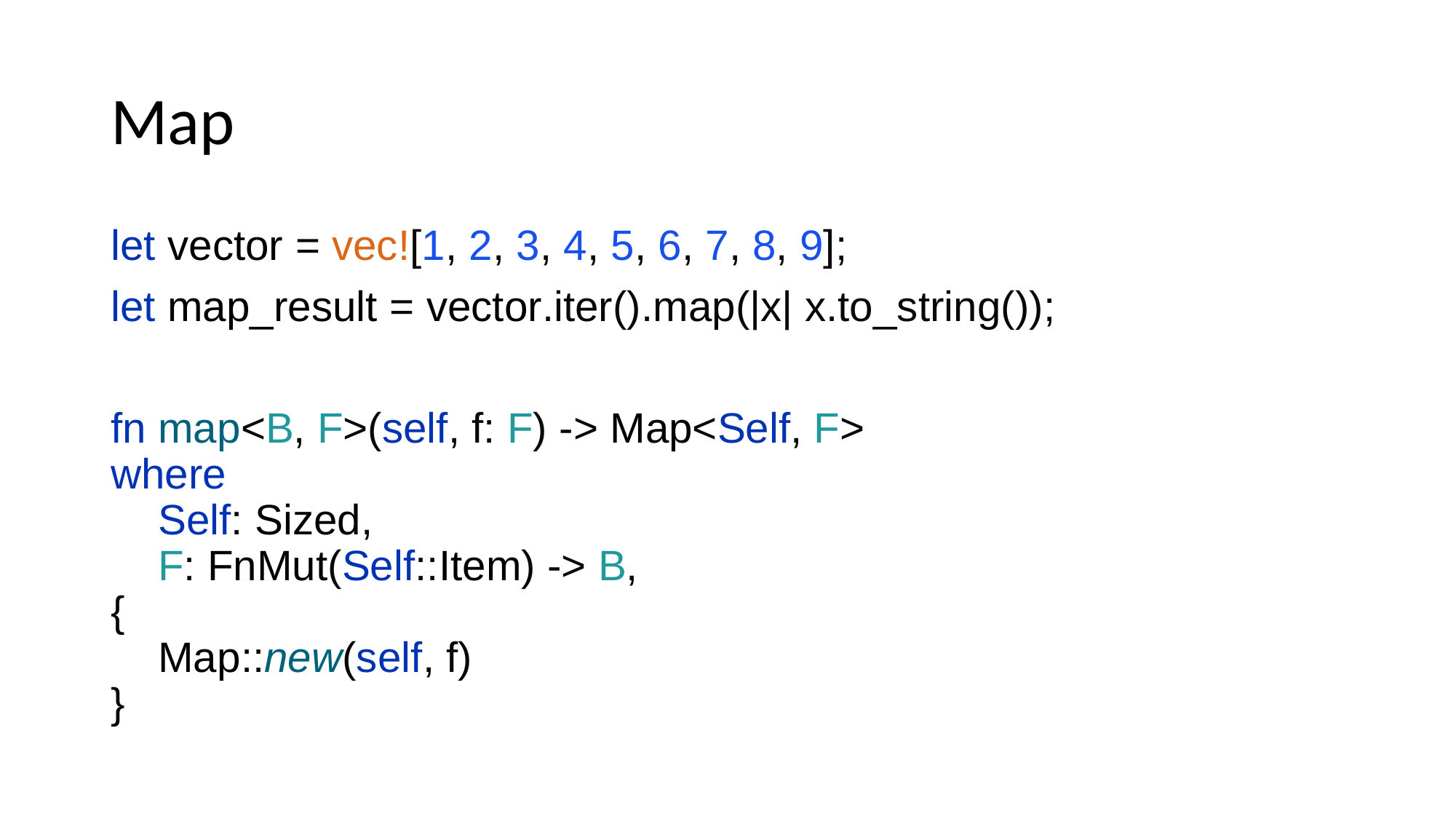

# Map
let vector = vec![1, 2, 3, 4, 5, 6, 7, 8, 9];
let map_result = vector.iter().map(|x| x.to_string());

fn map<B, F>(self, f: F) -> Map<Self, F>
where
    Self: Sized,
    F: FnMut(Self::Item) -> B,
{
    Map::new(self, f)
}